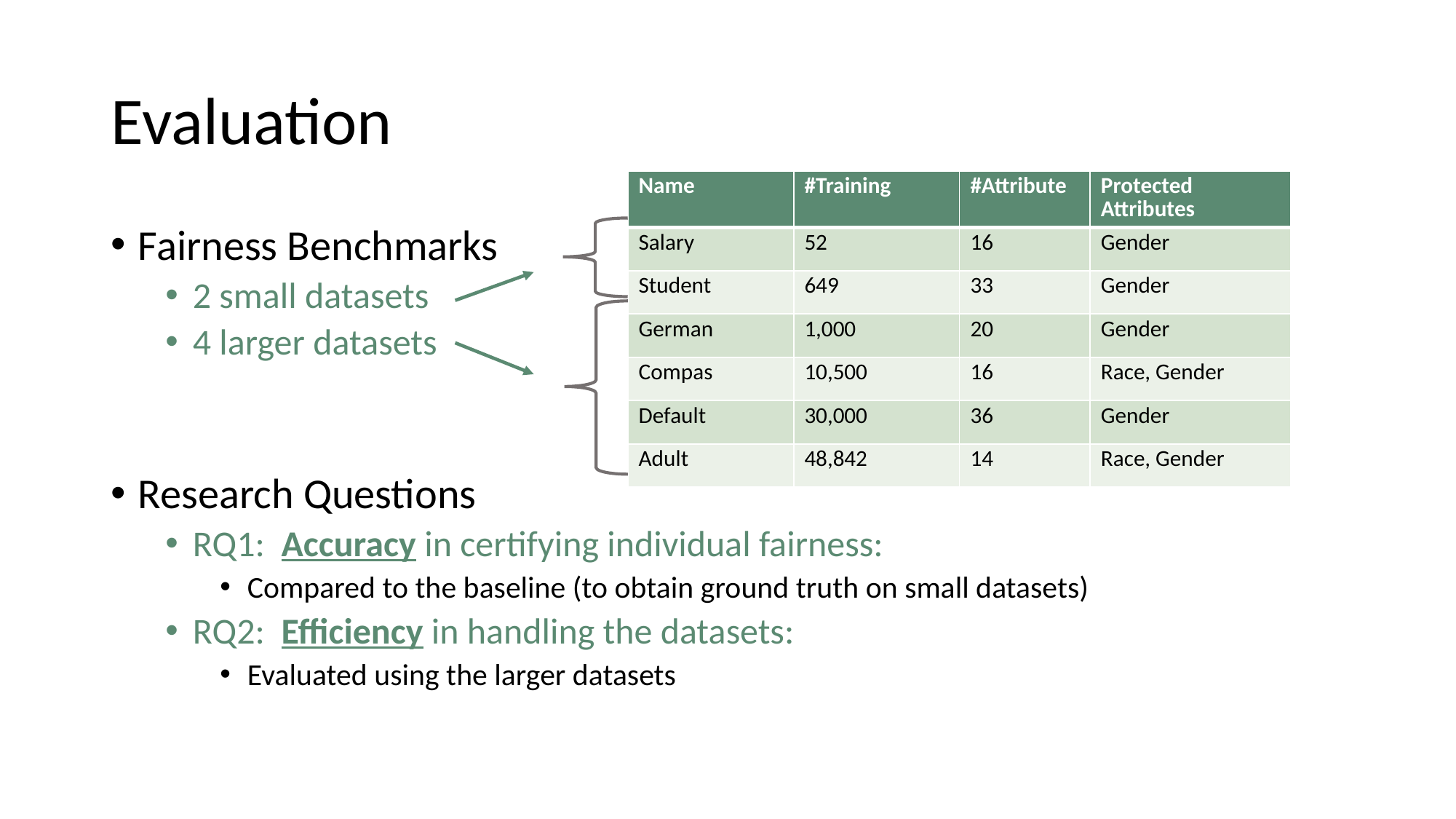

# Evaluation
| Name | #Training | #Attribute | Protected Attributes |
| --- | --- | --- | --- |
| Salary | 52 | 16 | Gender |
| Student | 649 | 33 | Gender |
| German | 1,000 | 20 | Gender |
| Compas | 10,500 | 16 | Race, Gender |
| Default | 30,000 | 36 | Gender |
| Adult | 48,842 | 14 | Race, Gender |
Fairness Benchmarks
2 small datasets
4 larger datasets

Research Questions
RQ1:  Accuracy in certifying individual fairness:
Compared to the baseline (to obtain ground truth on small datasets)
RQ2:  Efficiency in handling the datasets:
Evaluated using the larger datasets